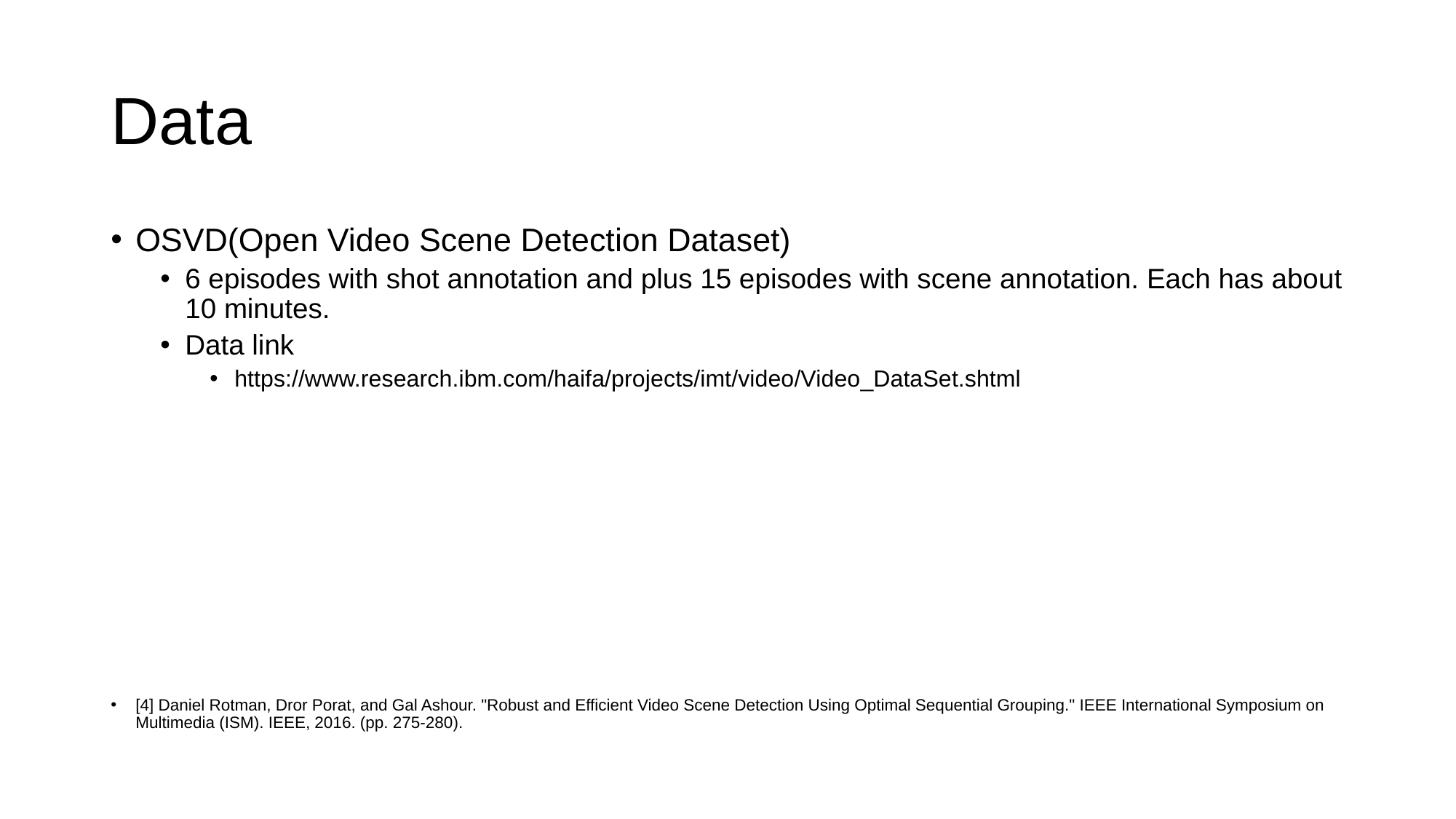

# Data
OSVD(Open Video Scene Detection Dataset)
6 episodes with shot annotation and plus 15 episodes with scene annotation. Each has about 10 minutes.
Data link
https://www.research.ibm.com/haifa/projects/imt/video/Video_DataSet.shtml

[4] Daniel Rotman, Dror Porat, and Gal Ashour. "Robust and Efficient Video Scene Detection Using Optimal Sequential Grouping." IEEE International Symposium on Multimedia (ISM). IEEE, 2016. (pp. 275-280).